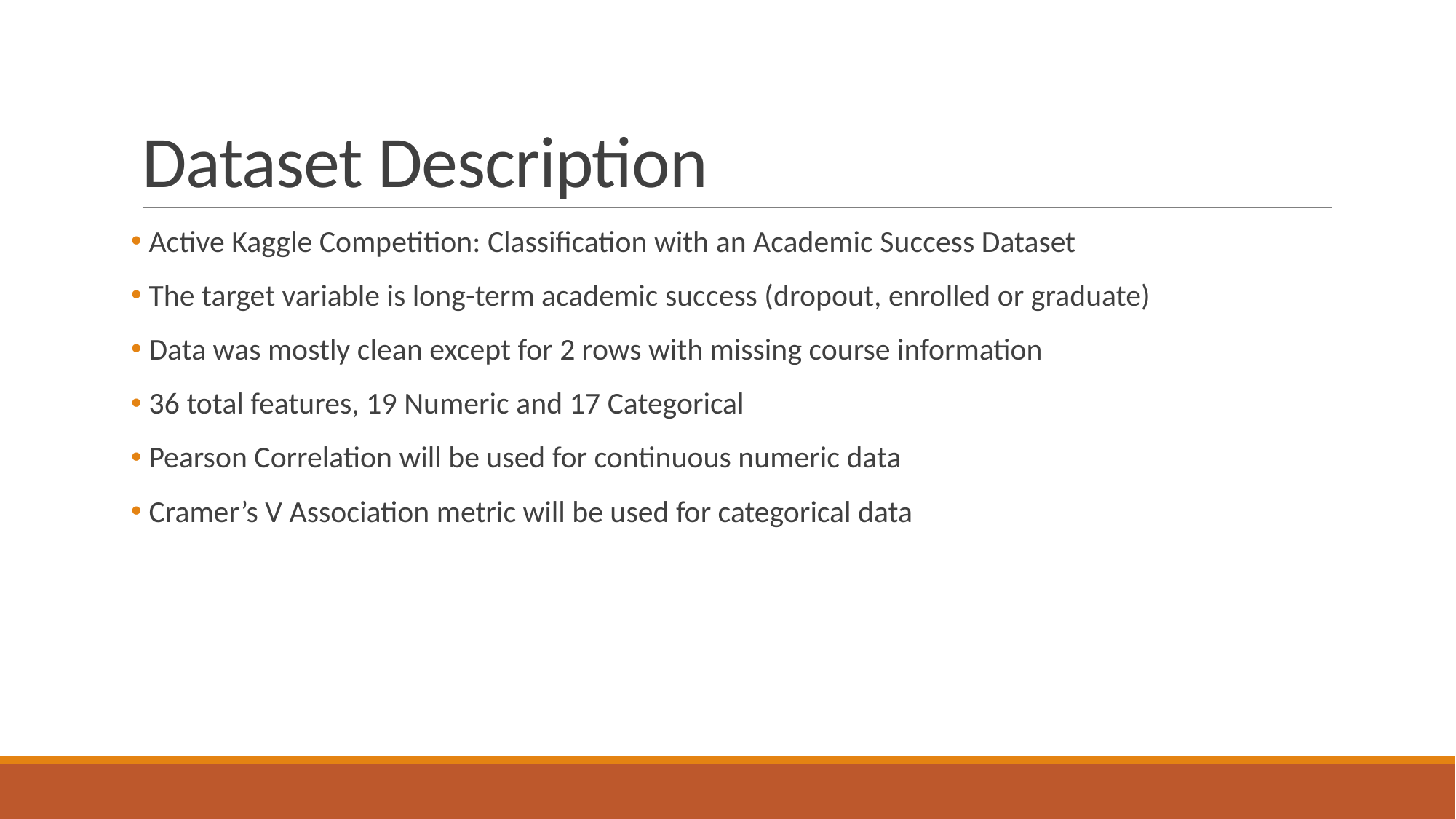

# Dataset Description
 Active Kaggle Competition: Classification with an Academic Success Dataset
 The target variable is long-term academic success (dropout, enrolled or graduate)
 Data was mostly clean except for 2 rows with missing course information
 36 total features, 19 Numeric and 17 Categorical
 Pearson Correlation will be used for continuous numeric data
 Cramer’s V Association metric will be used for categorical data